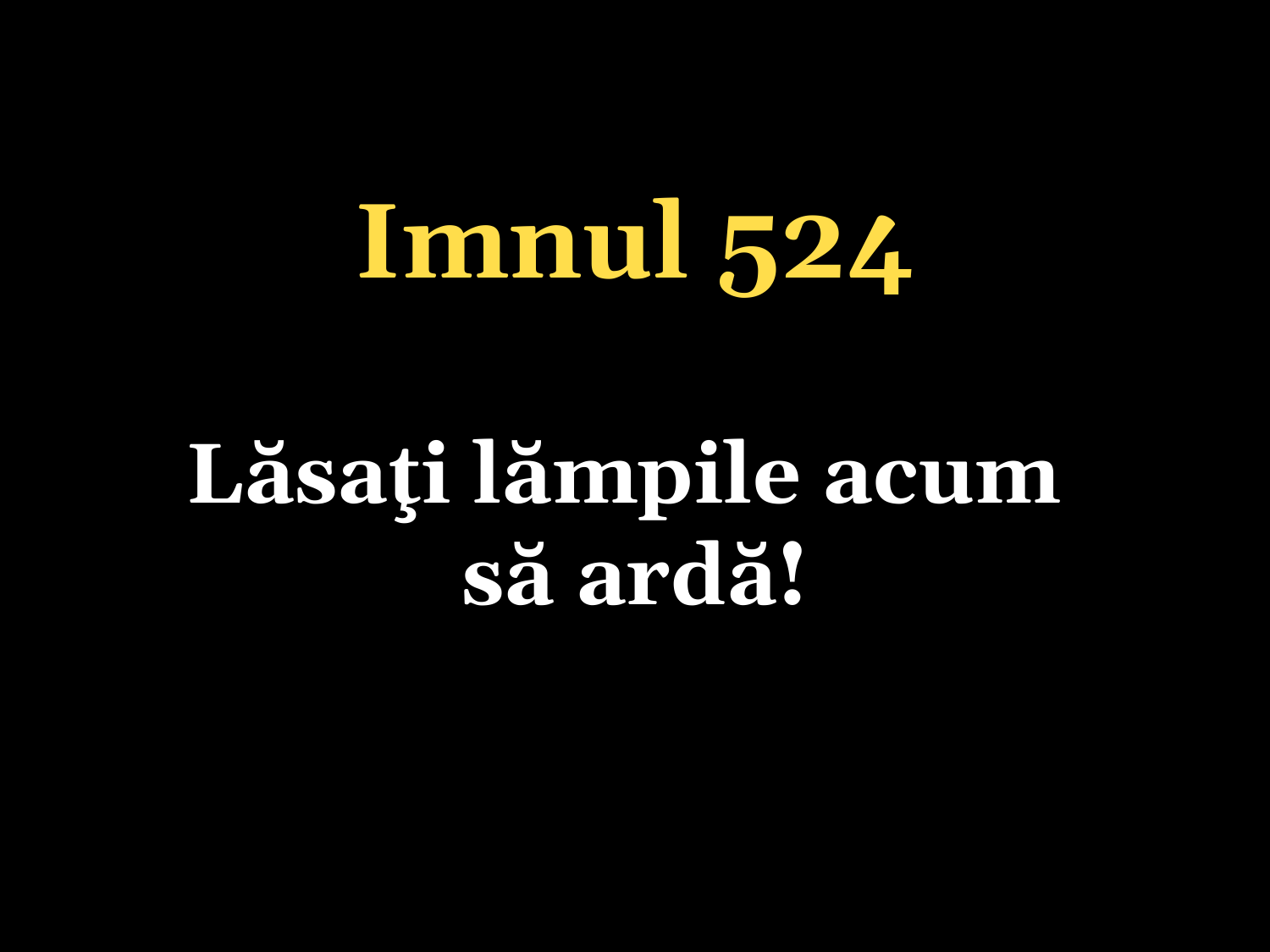

Imnul 524
Lăsaţi lămpile acum
să ardă!